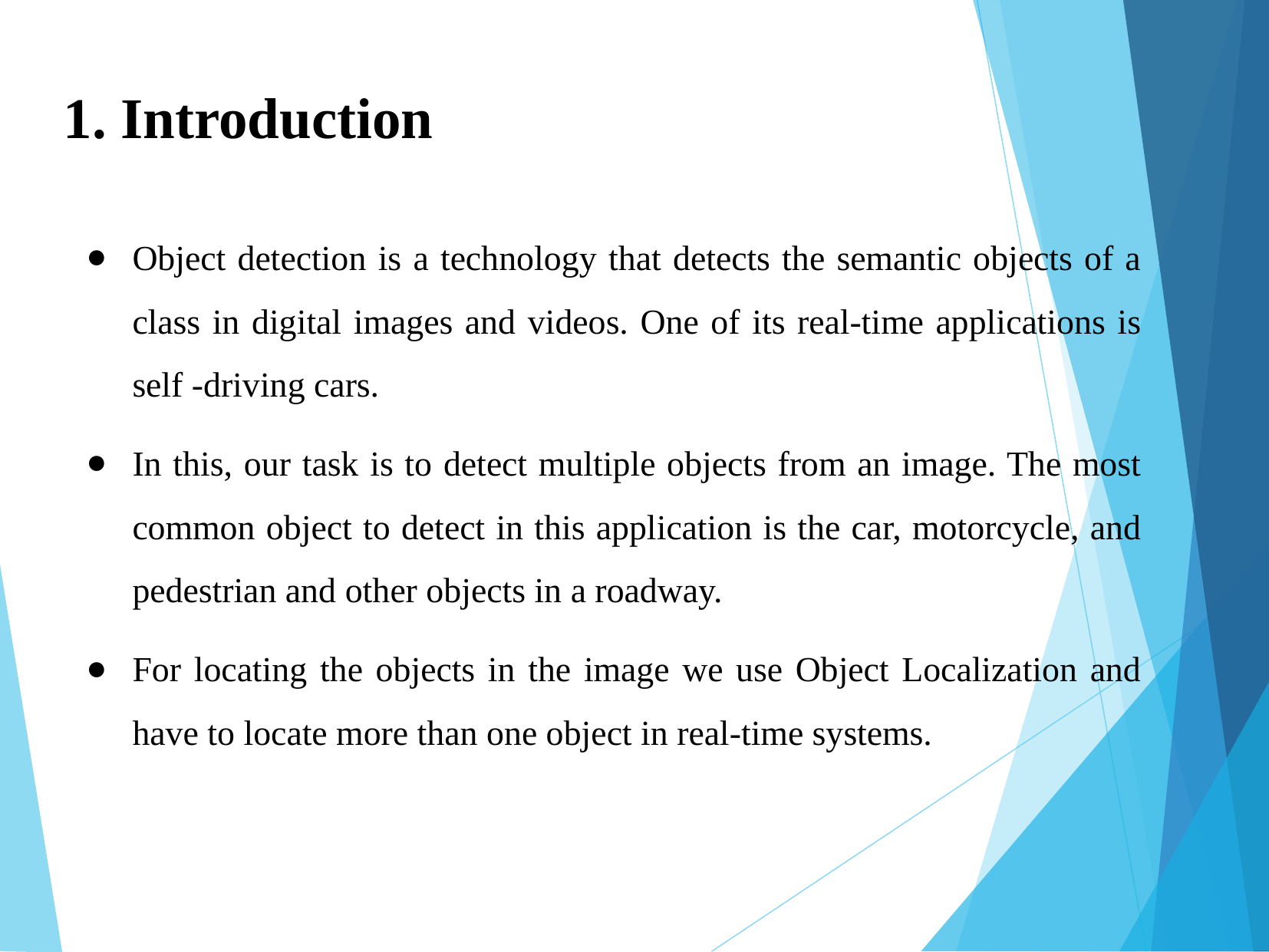

1. Introduction
Object detection is a technology that detects the semantic objects of a class in digital images and videos. One of its real-time applications is self -driving cars.
In this, our task is to detect multiple objects from an image. The most common object to detect in this application is the car, motorcycle, and pedestrian and other objects in a roadway.
For locating the objects in the image we use Object Localization and have to locate more than one object in real-time systems.